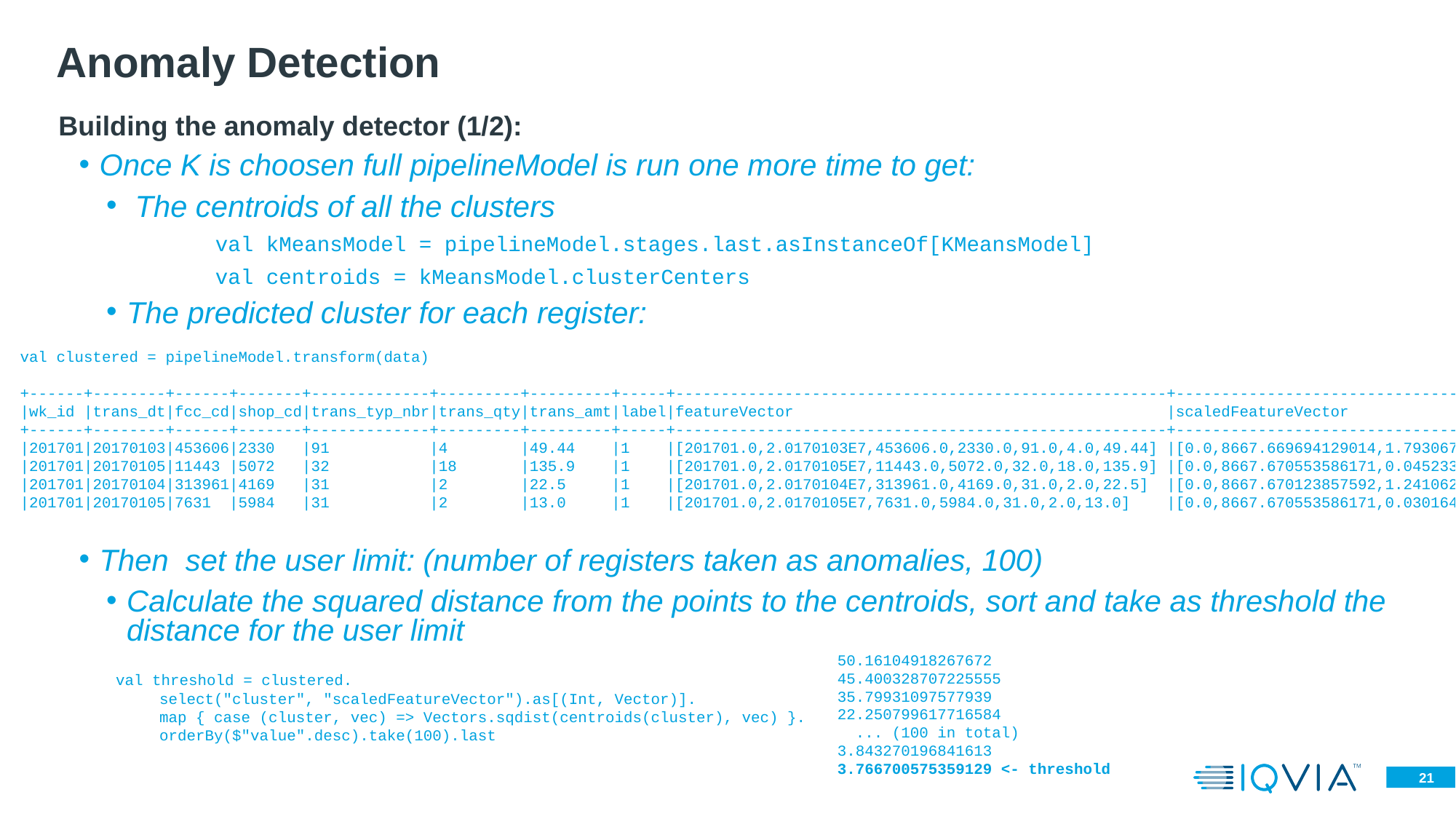

Anomaly Detection
Building the anomaly detector (1/2):
Once K is choosen full pipelineModel is run one more time to get:
 The centroids of all the clusters
 	val kMeansModel = pipelineModel.stages.last.asInstanceOf[KMeansModel]
    	val centroids = kMeansModel.clusterCenters
The predicted cluster for each register:

Then  set the user limit: (number of registers taken as anomalies, 100)
Calculate the squared distance from the points to the centroids, sort and take as threshold the distance for the user limit

 val clustered = pipelineModel.transform(data)
 +------+--------+------+-------+-------------+---------+---------+-----+------------------------------------------------------+--------------------------------------------------------------------------------------------------------------------------+-------+
 |wk_id |trans_dt|fcc_cd|shop_cd|trans_typ_nbr|trans_qty|trans_amt|label|featureVector                                         |scaledFeatureVector                                                                                                       |cluster|
 +------+--------+------+-------+-------------+---------+---------+-----+------------------------------------------------------+--------------------------------------------------------------------------------------------------------------------------+-------+
 |201701|20170103|453606|2330   |91           |4        |49.44    |1    |[201701.0,2.0170103E7,453606.0,2330.0,91.0,4.0,49.44] |[0.0,8667.669694129014,1.7930672073723162,0.6009112727014525,2.8003393448342098,0.19748238436239035,0.050201470429206925] |74     |
 |201701|20170105|11443 |5072   |32           |18       |135.9    |1    |[201701.0,2.0170105E7,11443.0,5072.0,32.0,18.0,135.9] |[0.0,8667.670553586171,0.04523323777454755,1.3080781009192133,0.9847347146669749,0.8886707296307566,0.1379931195657205]   |102    |
 |201701|20170104|313961|4169   |31           |2        |22.5     |1    |[201701.0,2.0170104E7,313961.0,4169.0,31.0,2.0,22.5]  |[0.0,8667.670123857592,1.2410620086458728,1.0751927450181782,0.953961754833632,0.09874119218119518,0.022846542974457037]  |181    |
 |201701|20170105|7631  |5984   |31           |2        |13.0     |1    |[201701.0,2.0170105E7,7631.0,5984.0,31.0,2.0,13.0]    |[0.0,8667.670553586171,0.030164715324440473,1.5432845733242453,0.953961754833632,0.09874119218119518,0.013200224829686288]|102    |
50.16104918267672
45.400328707225555
35.79931097577939
22.250799617716584
  ... (100 in total)
3.843270196841613
3.766700575359129 <- threshold
 val threshold = clustered.
      select("cluster", "scaledFeatureVector").as[(Int, Vector)].
      map { case (cluster, vec) => Vectors.sqdist(centroids(cluster), vec) }.
      orderBy($"value".desc).take(100).last